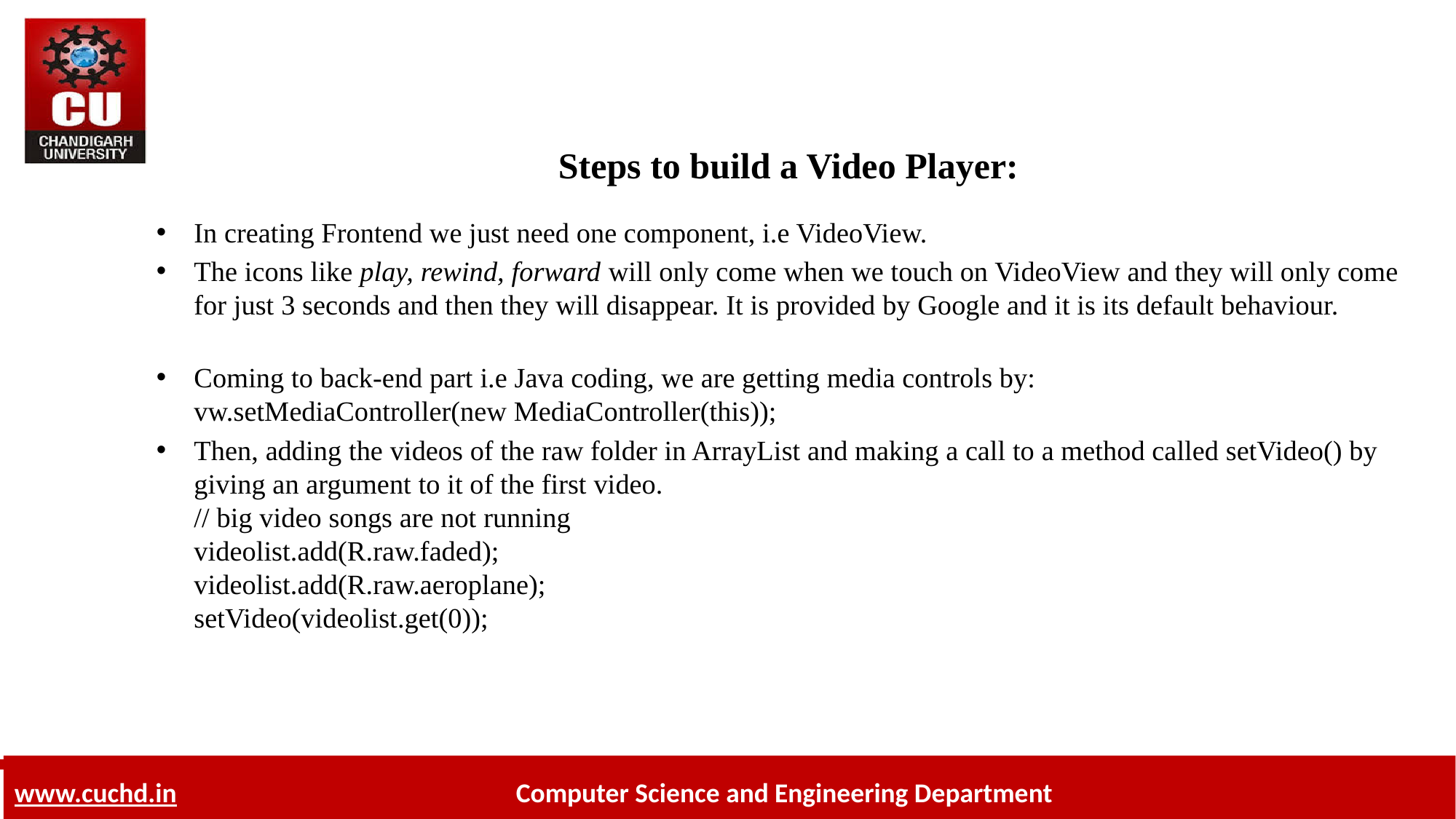

# Steps to build a Video Player:
In creating Frontend we just need one component, i.e VideoView.
The icons like play, rewind, forward will only come when we touch on VideoView and they will only come for just 3 seconds and then they will disappear. It is provided by Google and it is its default behaviour.
Coming to back-end part i.e Java coding, we are getting media controls by:
vw.setMediaController(new MediaController(this));
Then, adding the videos of the raw folder in ArrayList and making a call to a method called setVideo() by giving an argument to it of the first video.
// big video songs are not running 
videolist.add(R.raw.faded); 
videolist.add(R.raw.aeroplane); 
setVideo(videolist.get(0));